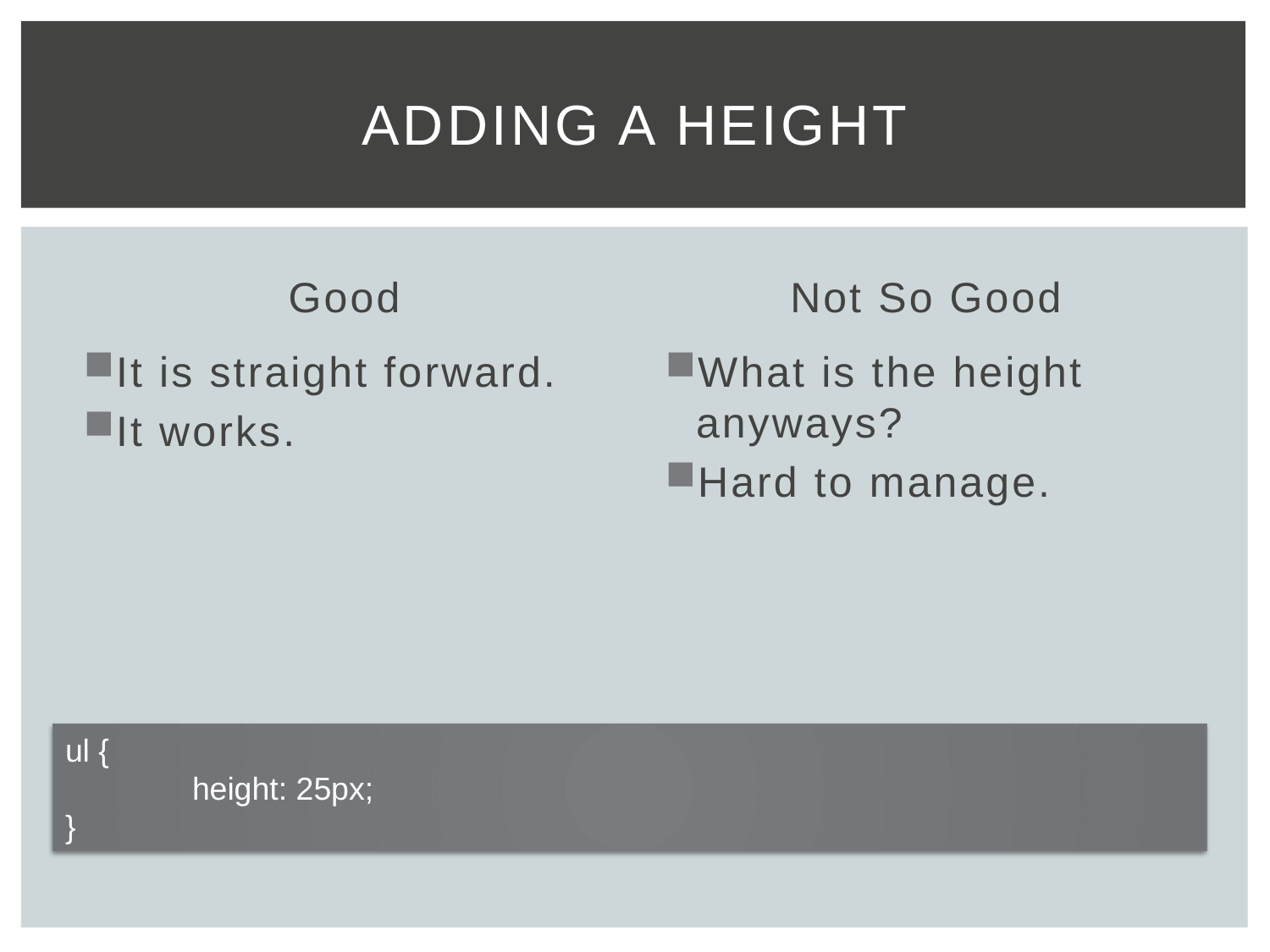

# Adding a height
Good
Not So Good
It is straight forward.
It works.

What is the height anyways?
Hard to manage.

ul {
	height: 25px;
}